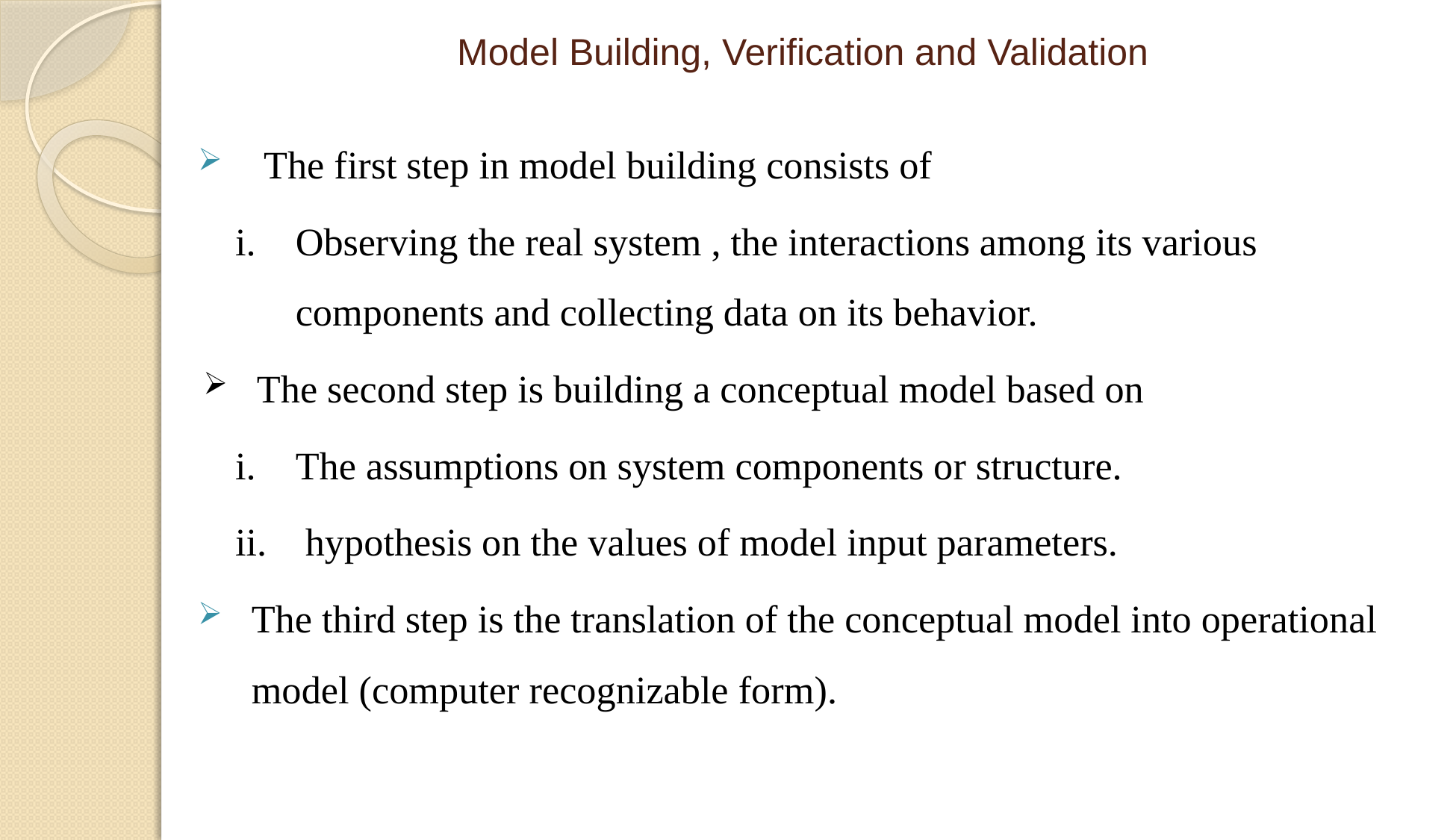

# Model Building, Verification and Validation

   The first step in model building consists of
Observing the real system , the interactions among its various components and collecting data on its behavior.
The second step is building a conceptual model based on
The assumptions on system components or structure.
 hypothesis on the values of model input parameters.
The third step is the translation of the conceptual model into operational model (computer recognizable form).